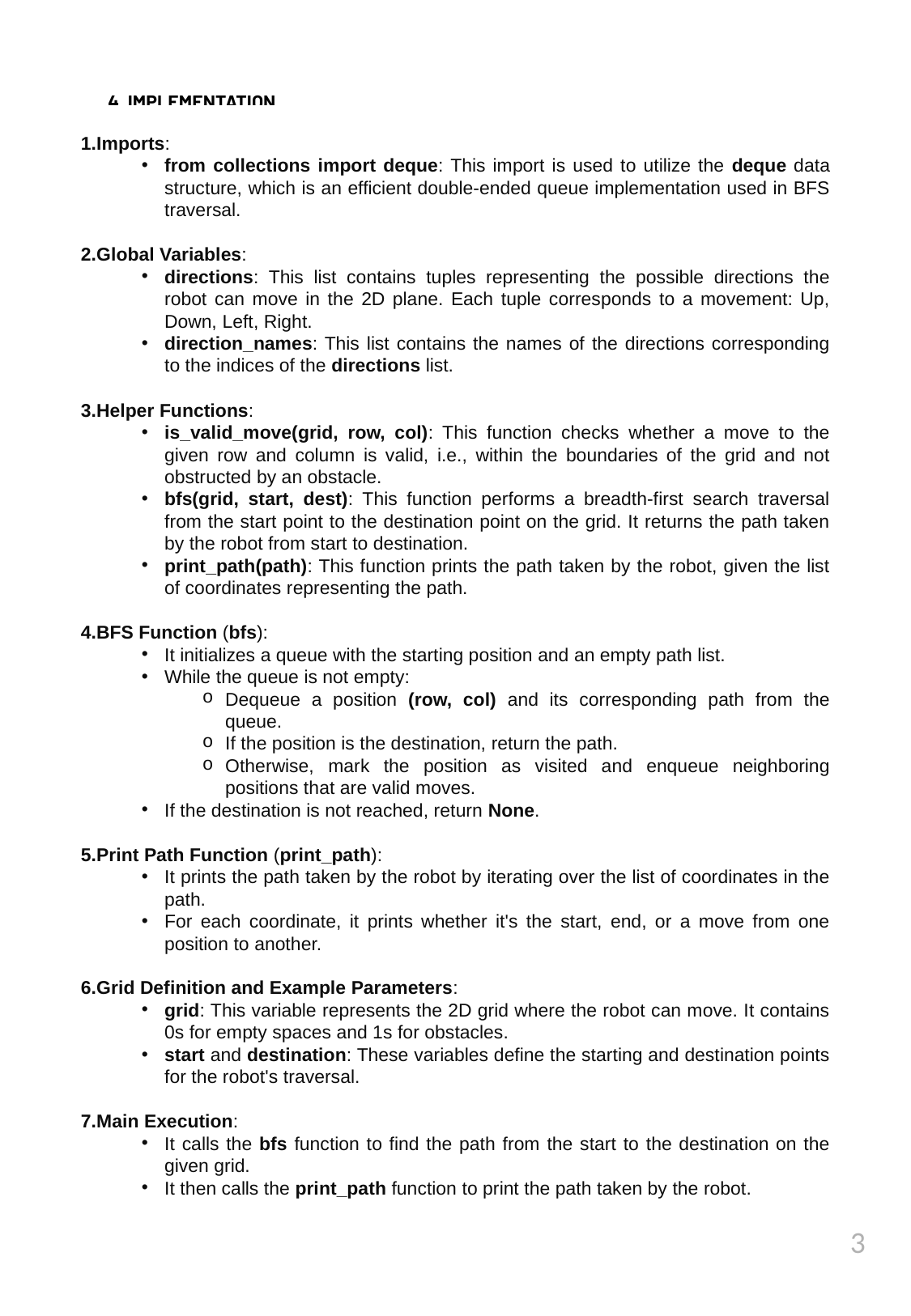

4. IMPLEMENTATION

Imports:
from collections import deque: This import is used to utilize the deque data structure, which is an efficient double-ended queue implementation used in BFS traversal.

Global Variables:
directions: This list contains tuples representing the possible directions the robot can move in the 2D plane. Each tuple corresponds to a movement: Up, Down, Left, Right.
direction_names: This list contains the names of the directions corresponding to the indices of the directions list.

Helper Functions:
is_valid_move(grid, row, col): This function checks whether a move to the given row and column is valid, i.e., within the boundaries of the grid and not obstructed by an obstacle.
bfs(grid, start, dest): This function performs a breadth-first search traversal from the start point to the destination point on the grid. It returns the path taken by the robot from start to destination.
print_path(path): This function prints the path taken by the robot, given the list of coordinates representing the path.

BFS Function (bfs):
It initializes a queue with the starting position and an empty path list.
While the queue is not empty:
Dequeue a position (row, col) and its corresponding path from the queue.
If the position is the destination, return the path.
Otherwise, mark the position as visited and enqueue neighboring positions that are valid moves.
If the destination is not reached, return None.

Print Path Function (print_path):
It prints the path taken by the robot by iterating over the list of coordinates in the path.
For each coordinate, it prints whether it's the start, end, or a move from one position to another.

Grid Definition and Example Parameters:
grid: This variable represents the 2D grid where the robot can move. It contains 0s for empty spaces and 1s for obstacles.
start and destination: These variables define the starting and destination points for the robot's traversal.

Main Execution:
It calls the bfs function to find the path from the start to the destination on the given grid.
It then calls the print_path function to print the path taken by the robot.

3